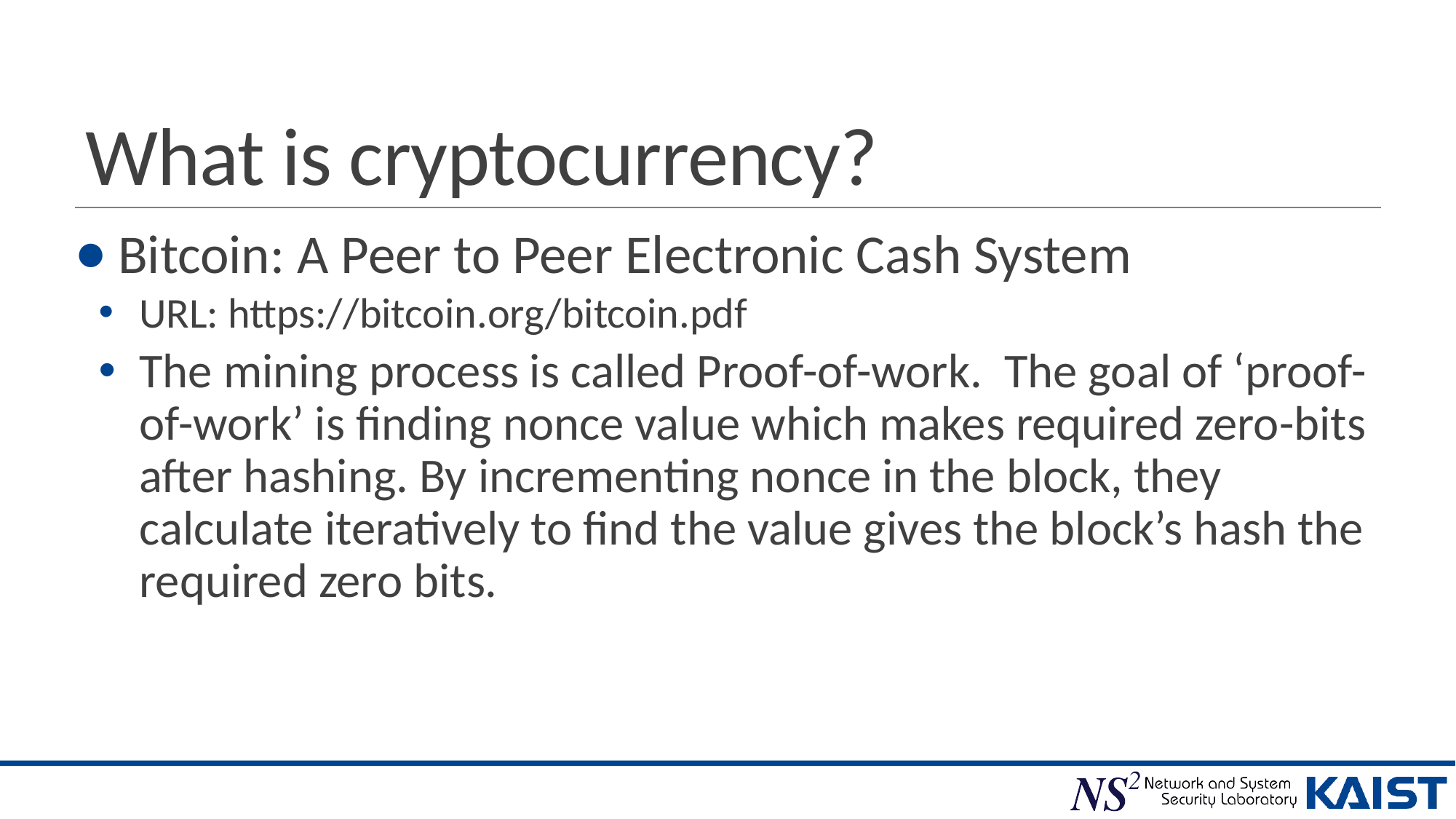

# What is cryptocurrency?
Bitcoin: A Peer to Peer Electronic Cash System
URL: https://bitcoin.org/bitcoin.pdf
The mining process is called Proof-of-work.  The goal of ‘proof-of-work’ is finding nonce value which makes required zero-bits after hashing. By incrementing nonce in the block, they calculate iteratively to find the value gives the block’s hash the required zero bits.